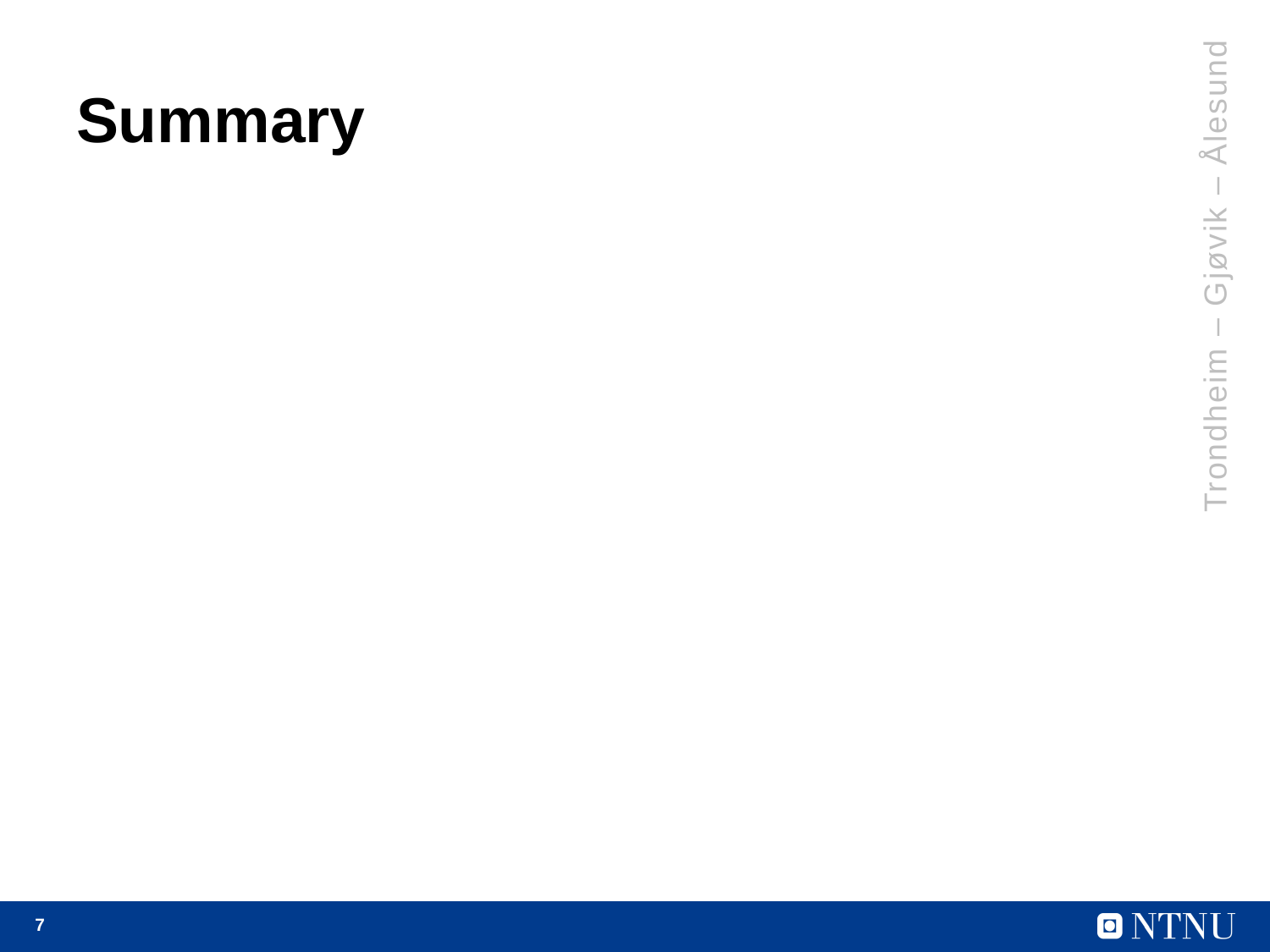

# Summary

Trondheim – Gjøvik – Ålesund